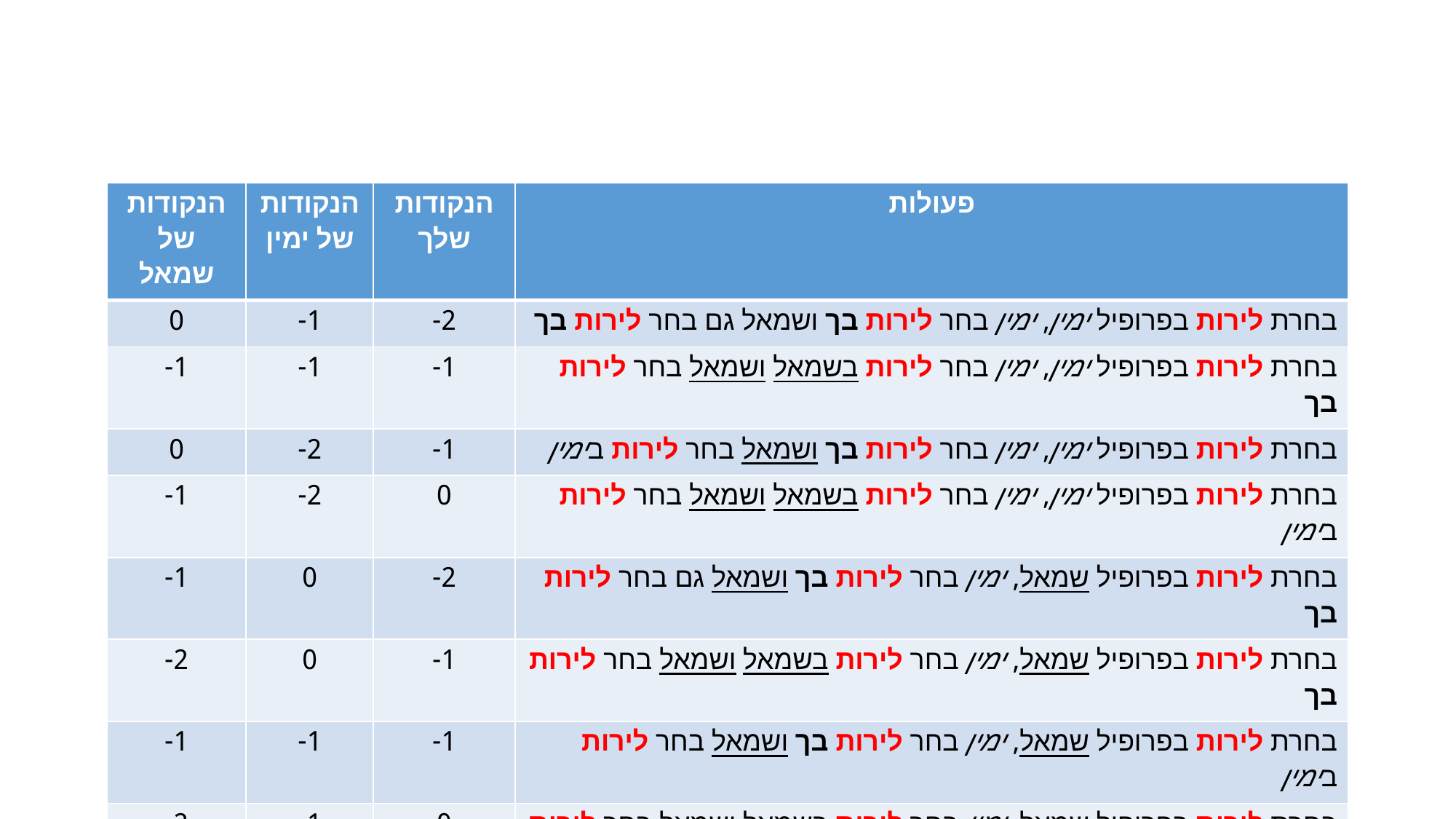

| הנקודות של שמאל | הנקודות של ימין | הנקודות שלך | פעולות |
| --- | --- | --- | --- |
| 0 | 1- | 2- | בחרת לירות בפרופיל ימין, ימין בחר לירות בך ושמאל גם בחר לירות בך |
| 1- | 1- | 1- | בחרת לירות בפרופיל ימין, ימין בחר לירות בשמאל ושמאל בחר לירות בך |
| 0 | 2- | 1- | בחרת לירות בפרופיל ימין, ימין בחר לירות בך ושמאל בחר לירות בימין |
| 1- | 2- | 0 | בחרת לירות בפרופיל ימין, ימין בחר לירות בשמאל ושמאל בחר לירות בימין |
| 1- | 0 | 2- | בחרת לירות בפרופיל שמאל, ימין בחר לירות בך ושמאל גם בחר לירות בך |
| 2- | 0 | 1- | בחרת לירות בפרופיל שמאל, ימין בחר לירות בשמאל ושמאל בחר לירות בך |
| 1- | 1- | 1- | בחרת לירות בפרופיל שמאל, ימין בחר לירות בך ושמאל בחר לירות בימין |
| 2- | 1- | 0 | בחרת לירות בפרופיל שמאל, ימין בחר לירות בשמאל ושמאל בחר לירות בימין |